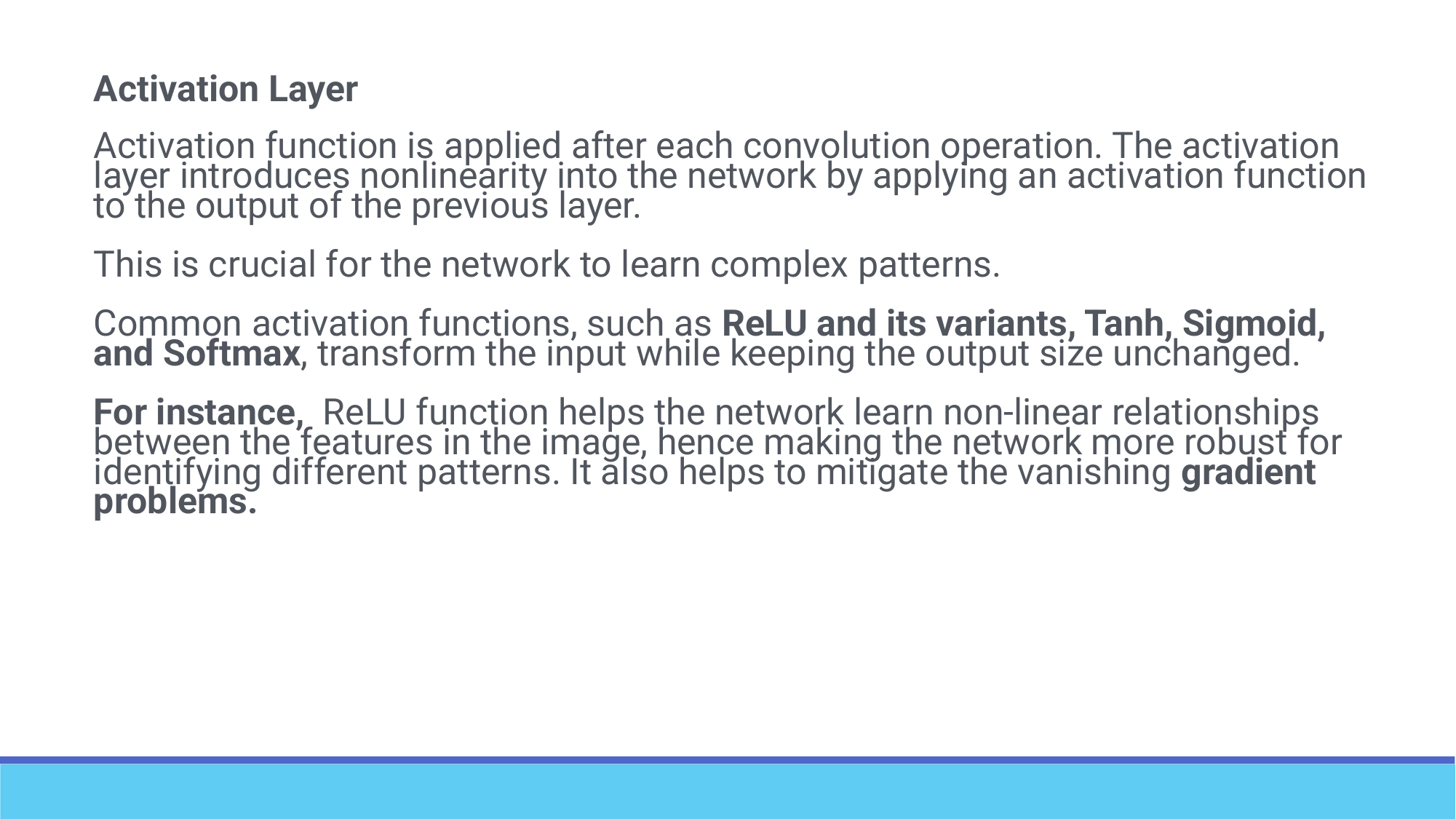

Activation Layer
Activation function is applied after each convolution operation. The activation layer introduces nonlinearity into the network by applying an activation function to the output of the previous layer.
This is crucial for the network to learn complex patterns.
Common activation functions, such as ReLU and its variants, Tanh, Sigmoid, and Softmax, transform the input while keeping the output size unchanged.
For instance,  ReLU function helps the network learn non-linear relationships between the features in the image, hence making the network more robust for identifying different patterns. It also helps to mitigate the vanishing gradient problems.